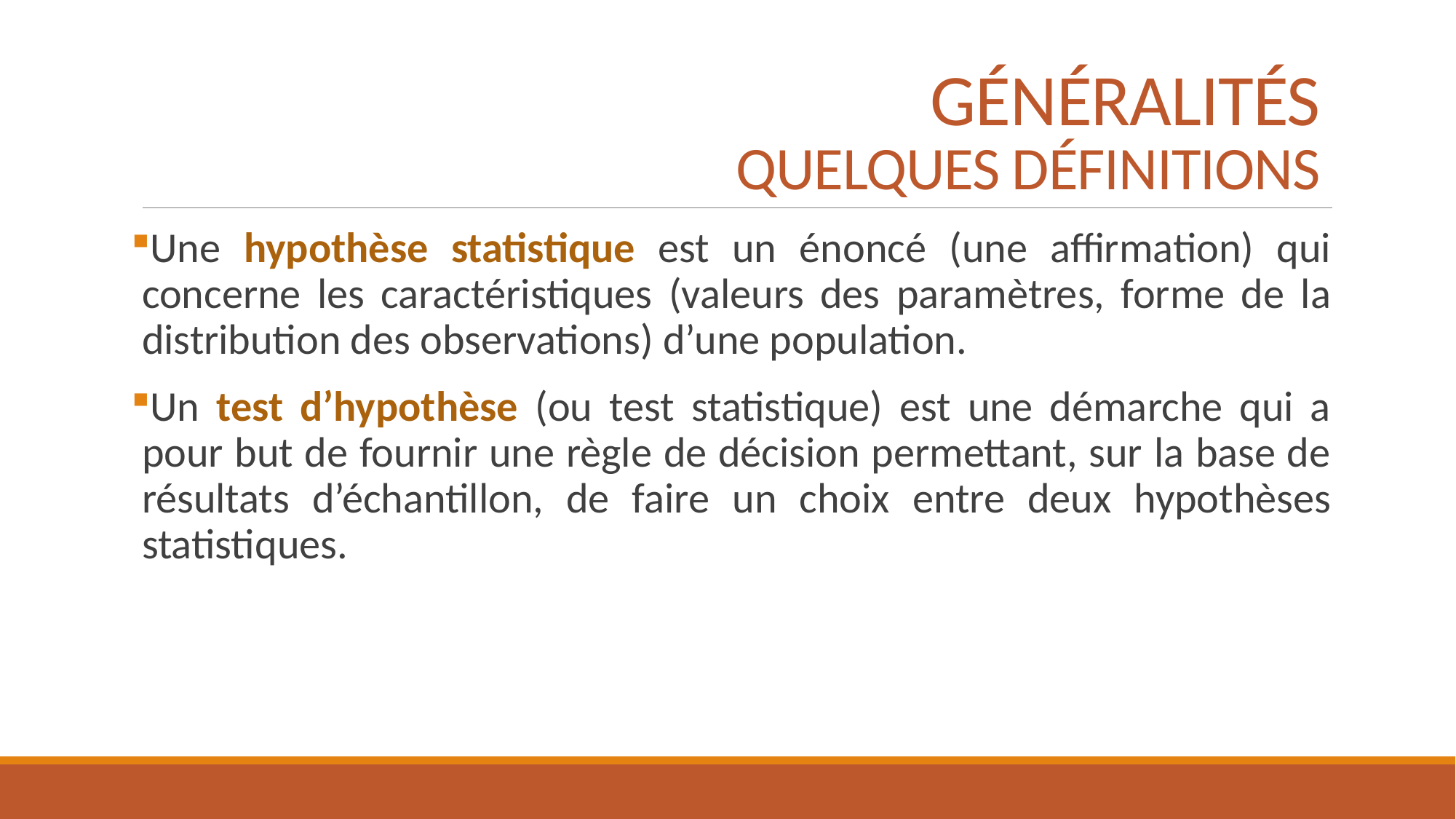

# GÉNÉRALITÉS QUELQUES DÉFINITIONS
Une hypothèse statistique est un énoncé (une affirmation) qui concerne les caractéristiques (valeurs des paramètres, forme de la distribution des observations) d’une population.
Un test d’hypothèse (ou test statistique) est une démarche qui a pour but de fournir une règle de décision permettant, sur la base de résultats d’échantillon, de faire un choix entre deux hypothèses statistiques.